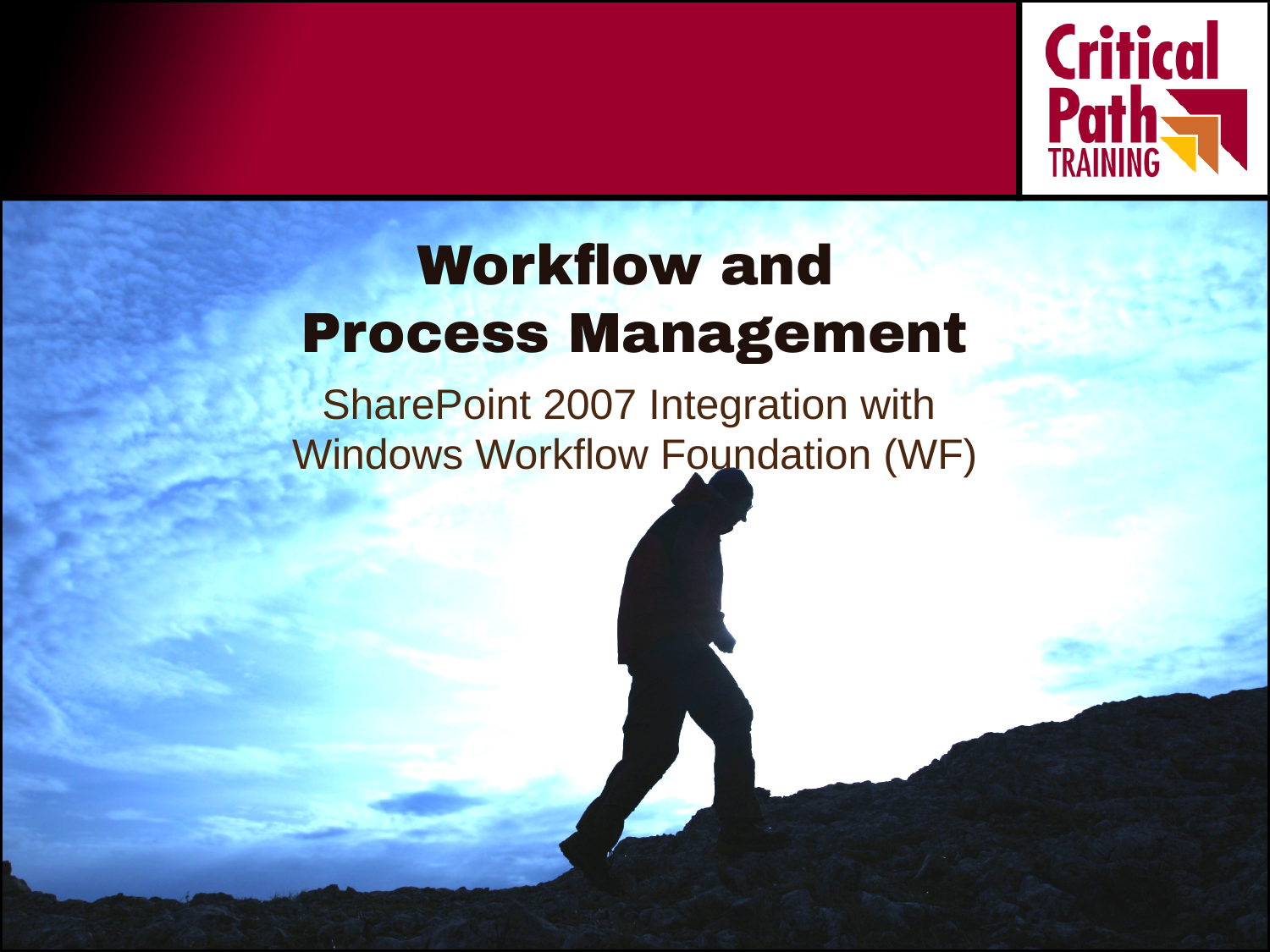

# Workflow and Process Management
SharePoint 2007 Integration with
Windows Workflow Foundation (WF)